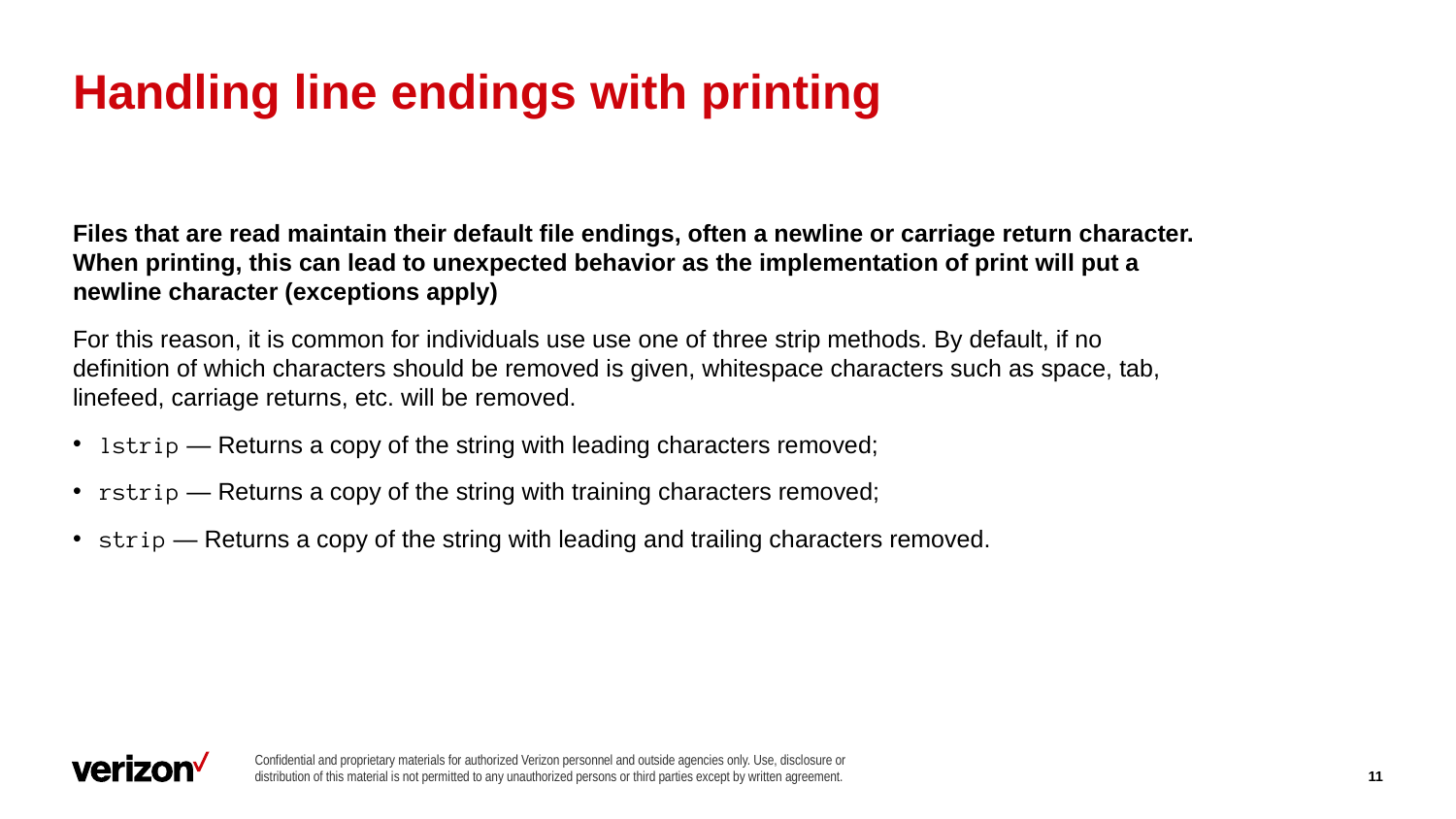

# Handling line endings with printing
Files that are read maintain their default file endings, often a newline or carriage return character. When printing, this can lead to unexpected behavior as the implementation of print will put a newline character (exceptions apply)
For this reason, it is common for individuals use use one of three strip methods. By default, if no definition of which characters should be removed is given, whitespace characters such as space, tab, linefeed, carriage returns, etc. will be removed.
lstrip — Returns a copy of the string with leading characters removed;
rstrip — Returns a copy of the string with training characters removed;
strip — Returns a copy of the string with leading and trailing characters removed.
11